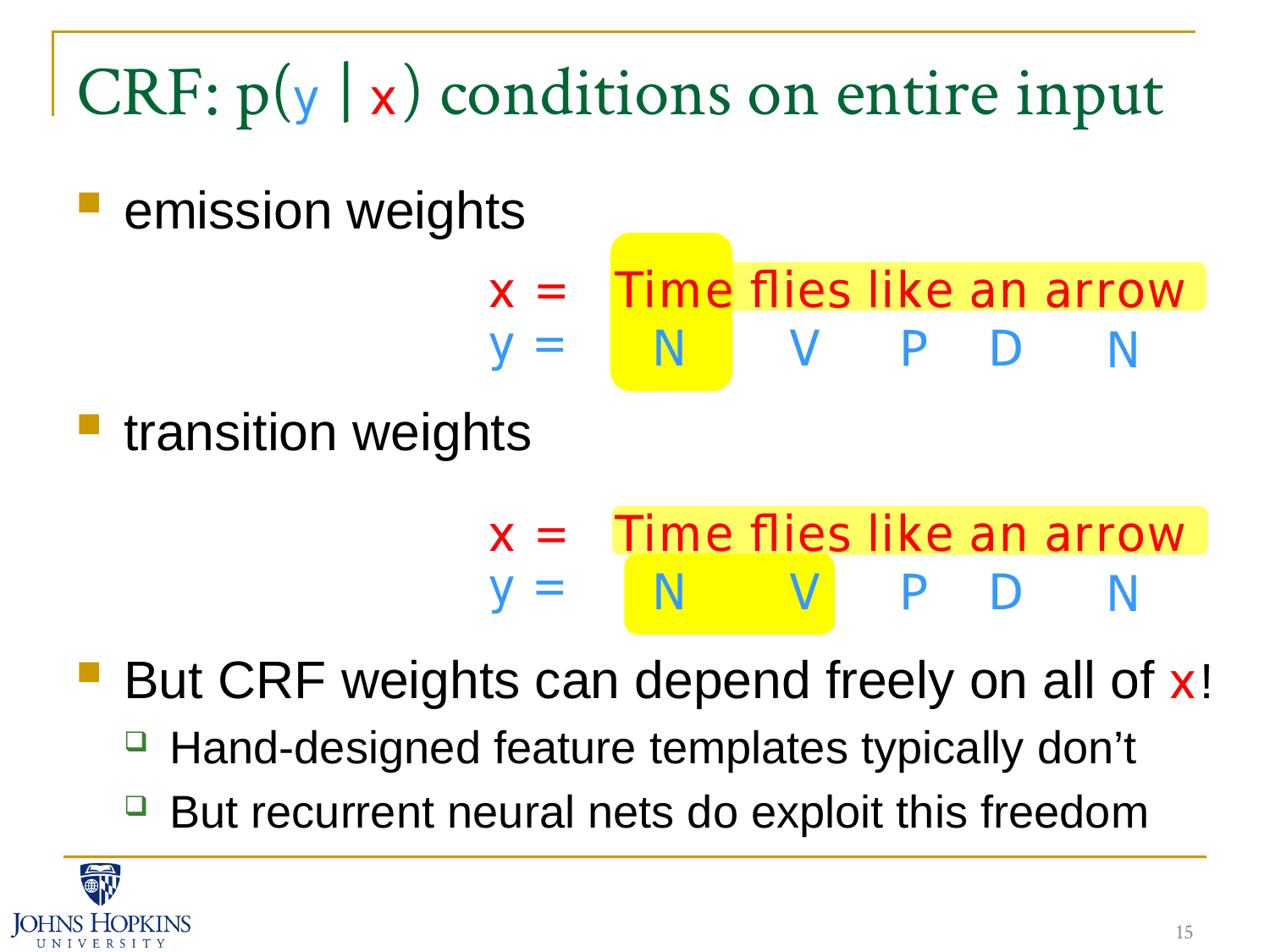

# CRF: p(y | x) conditions on entire input
emission weights

transition weights

But CRF weights can depend freely on all of x!
Hand-designed feature templates typically don’t
But recurrent neural nets do exploit this freedom

x =
Time flies like an arrow
N
V
P
D
N
y =

x =
Time flies like an arrow
N
V
P
D
N
y =

15